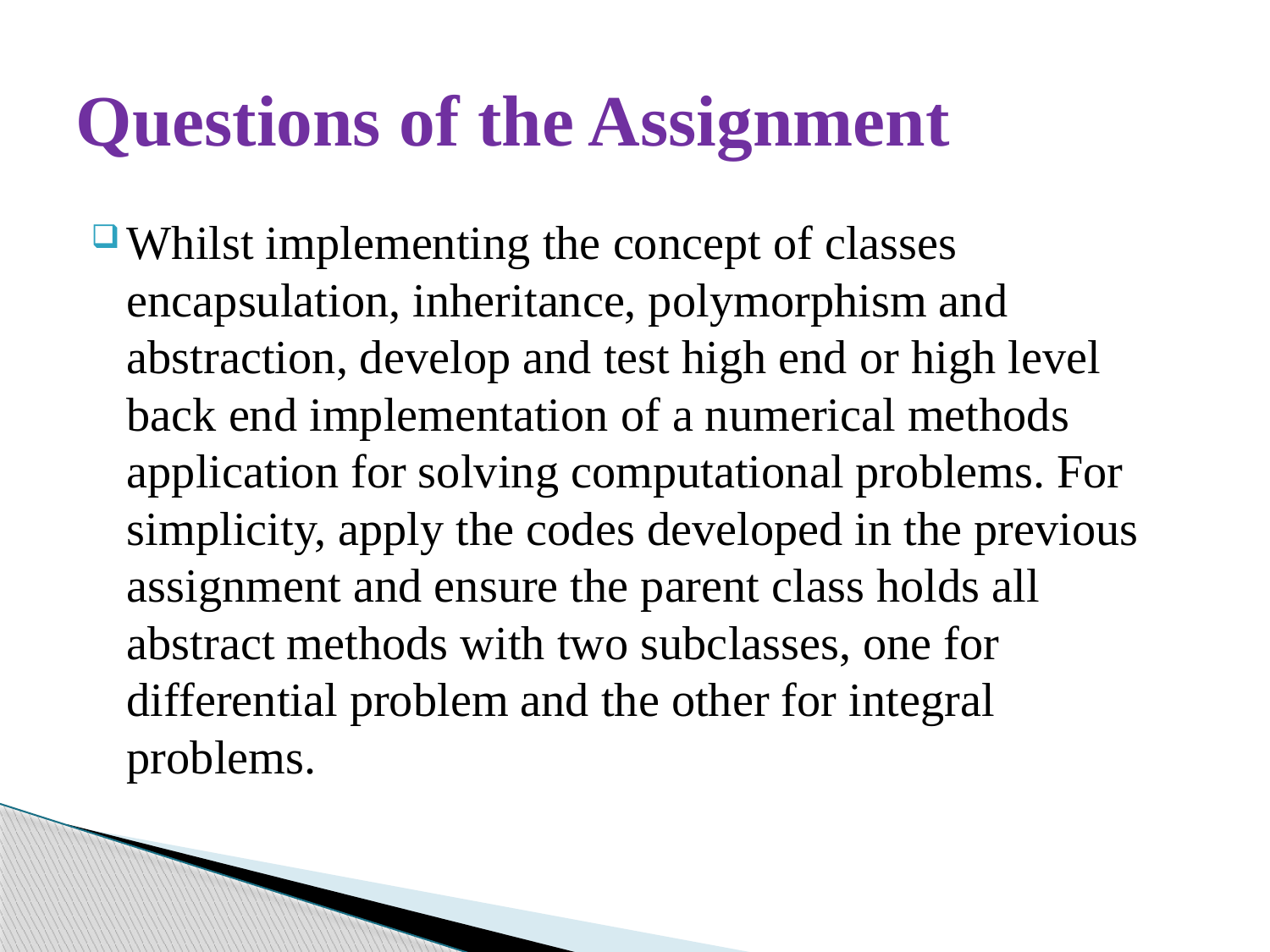

# Questions of the Assignment
Whilst implementing the concept of classes encapsulation, inheritance, polymorphism and abstraction, develop and test high end or high level back end implementation of a numerical methods application for solving computational problems. For simplicity, apply the codes developed in the previous assignment and ensure the parent class holds all abstract methods with two subclasses, one for differential problem and the other for integral problems.